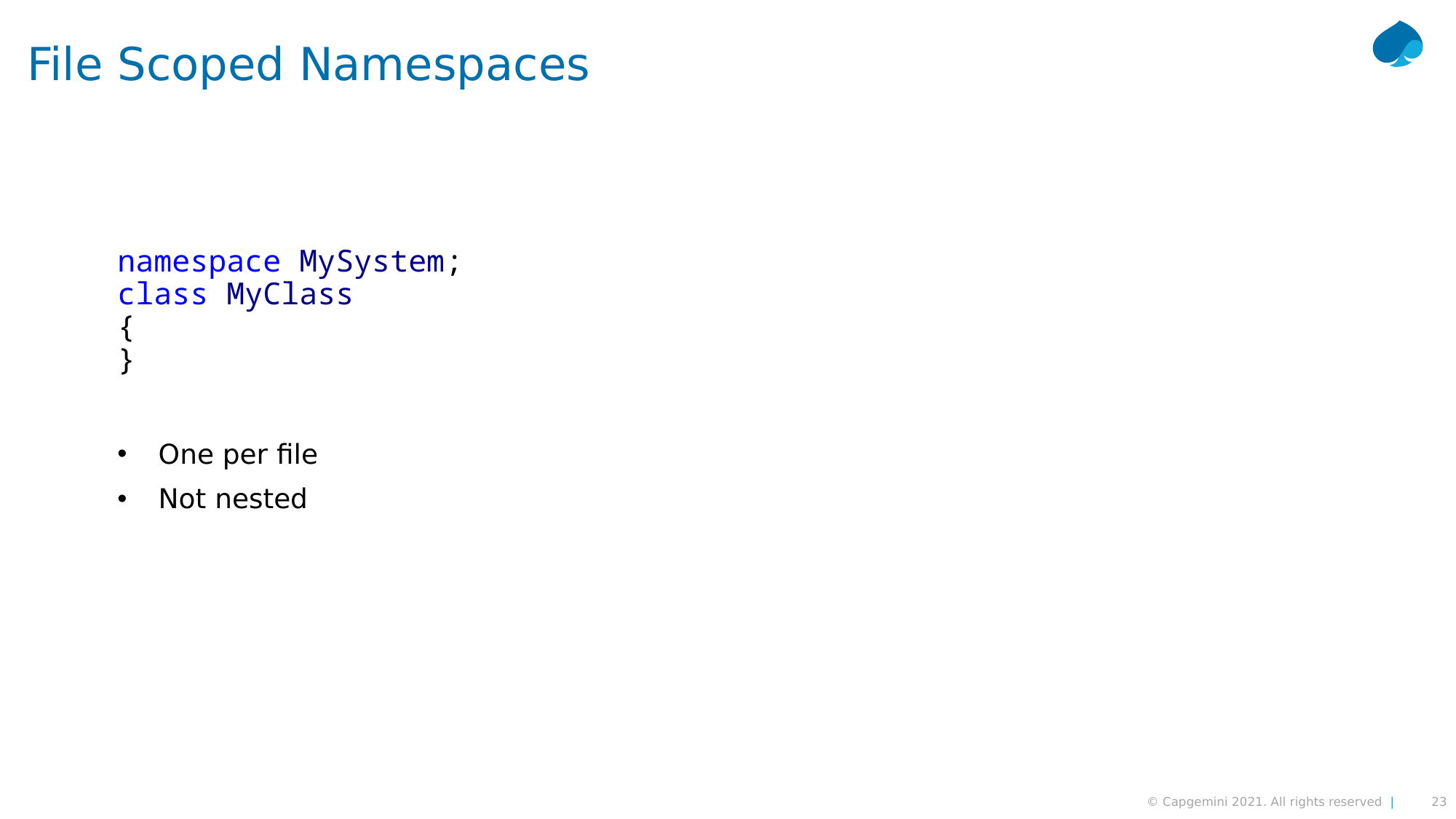

# File Scoped Namespaces

namespace MySystem;
class MyClass
{
}

One per file
Not nested